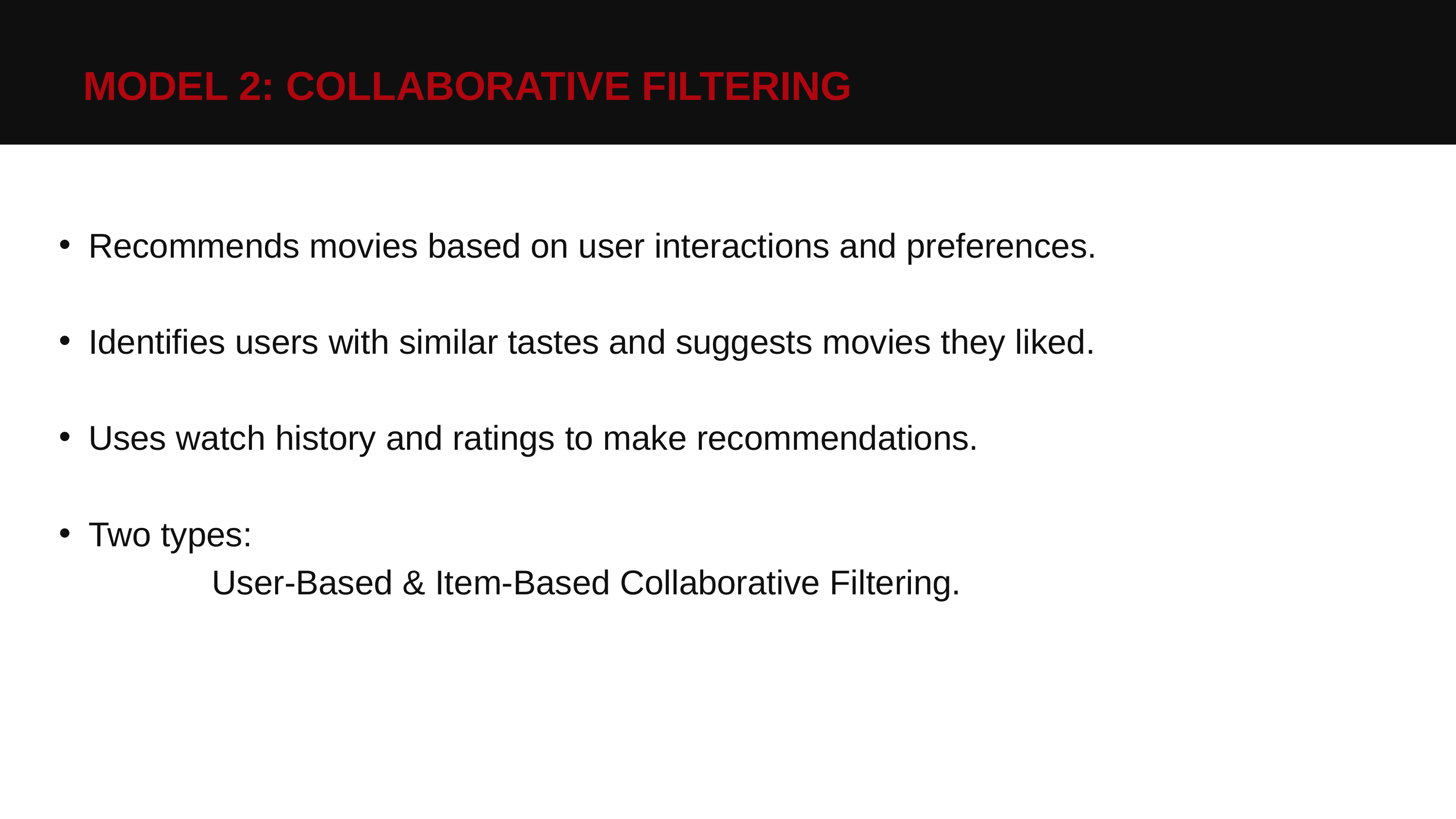

MODEL 2: COLLABORATIVE FILTERING
Recommends movies based on user interactions and preferences.

Identifies users with similar tastes and suggests movies they liked.

Uses watch history and ratings to make recommendations.

Two types:
                   User-Based & Item-Based Collaborative Filtering.